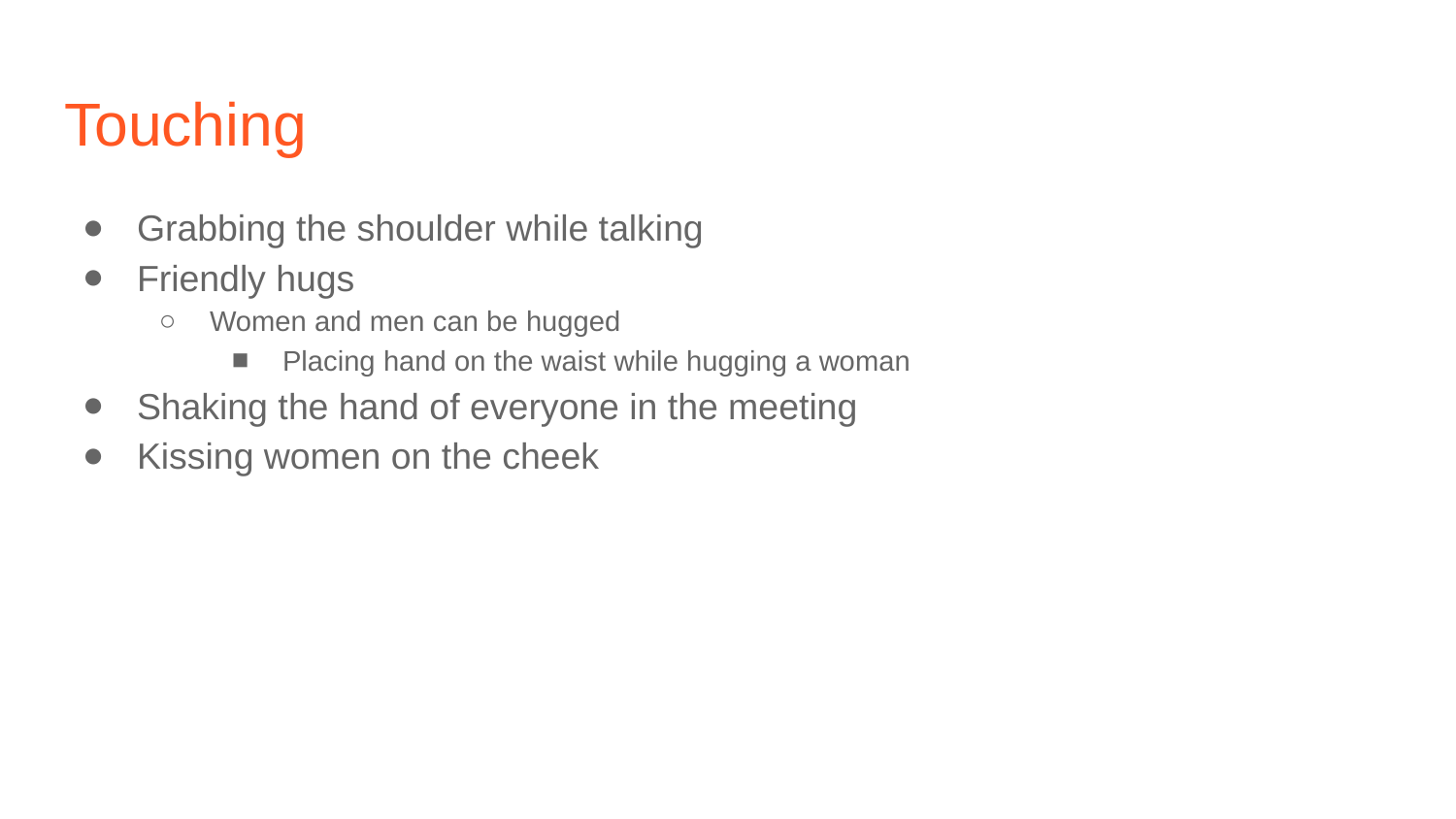

# Touching
Grabbing the shoulder while talking
Friendly hugs
Women and men can be hugged
Placing hand on the waist while hugging a woman
Shaking the hand of everyone in the meeting
Kissing women on the cheek